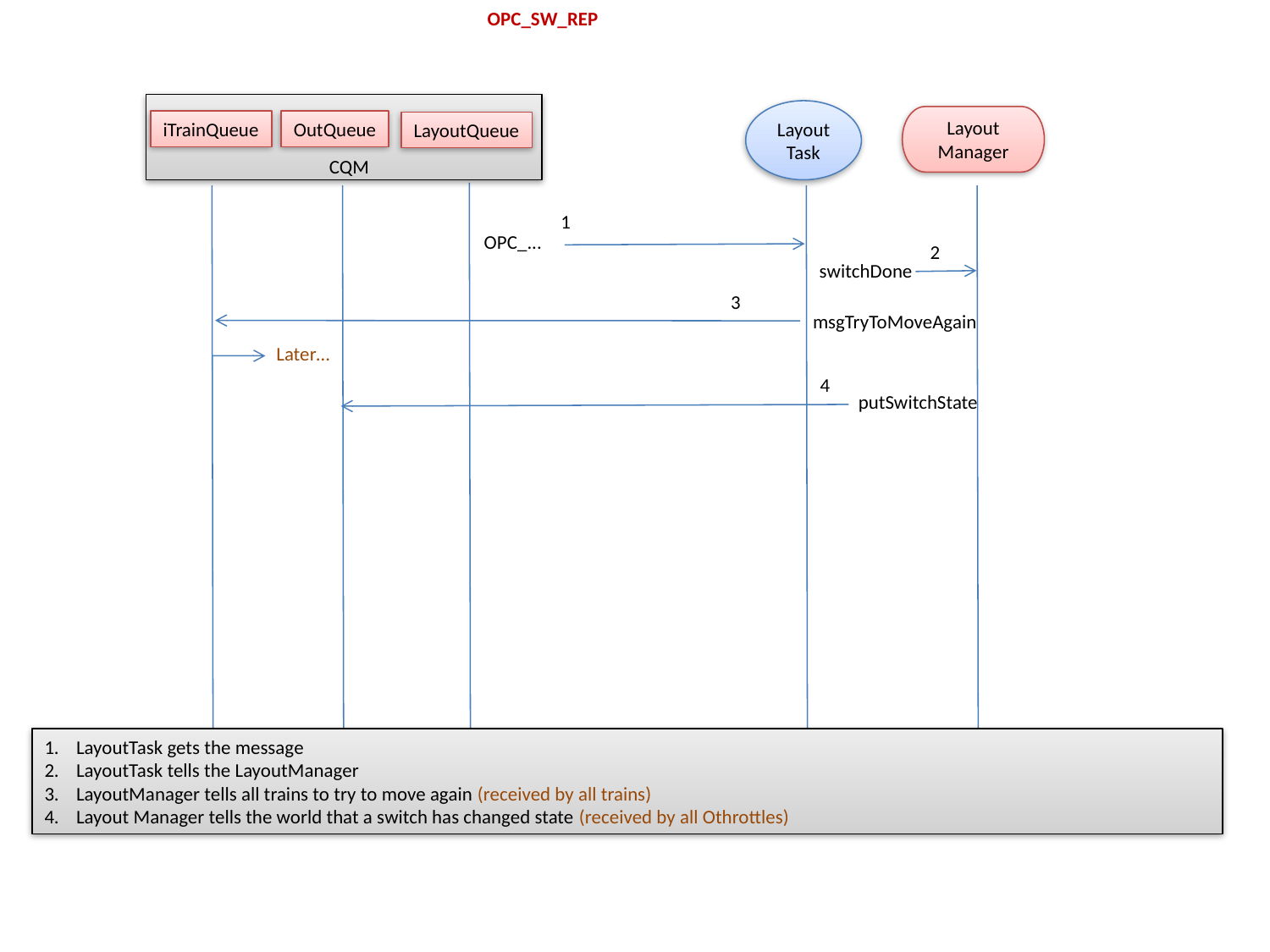

OPC_SW_REP

Layout
Task
Layout
Manager
OutQueue
iTrainQueue
LayoutQueue
CQM
1
OPC_...
2
switchDone
3
msgTryToMoveAgain
Later…
4
putSwitchState
LayoutTask gets the message
LayoutTask tells the LayoutManager
LayoutManager tells all trains to try to move again (received by all trains)
Layout Manager tells the world that a switch has changed state (received by all Othrottles)